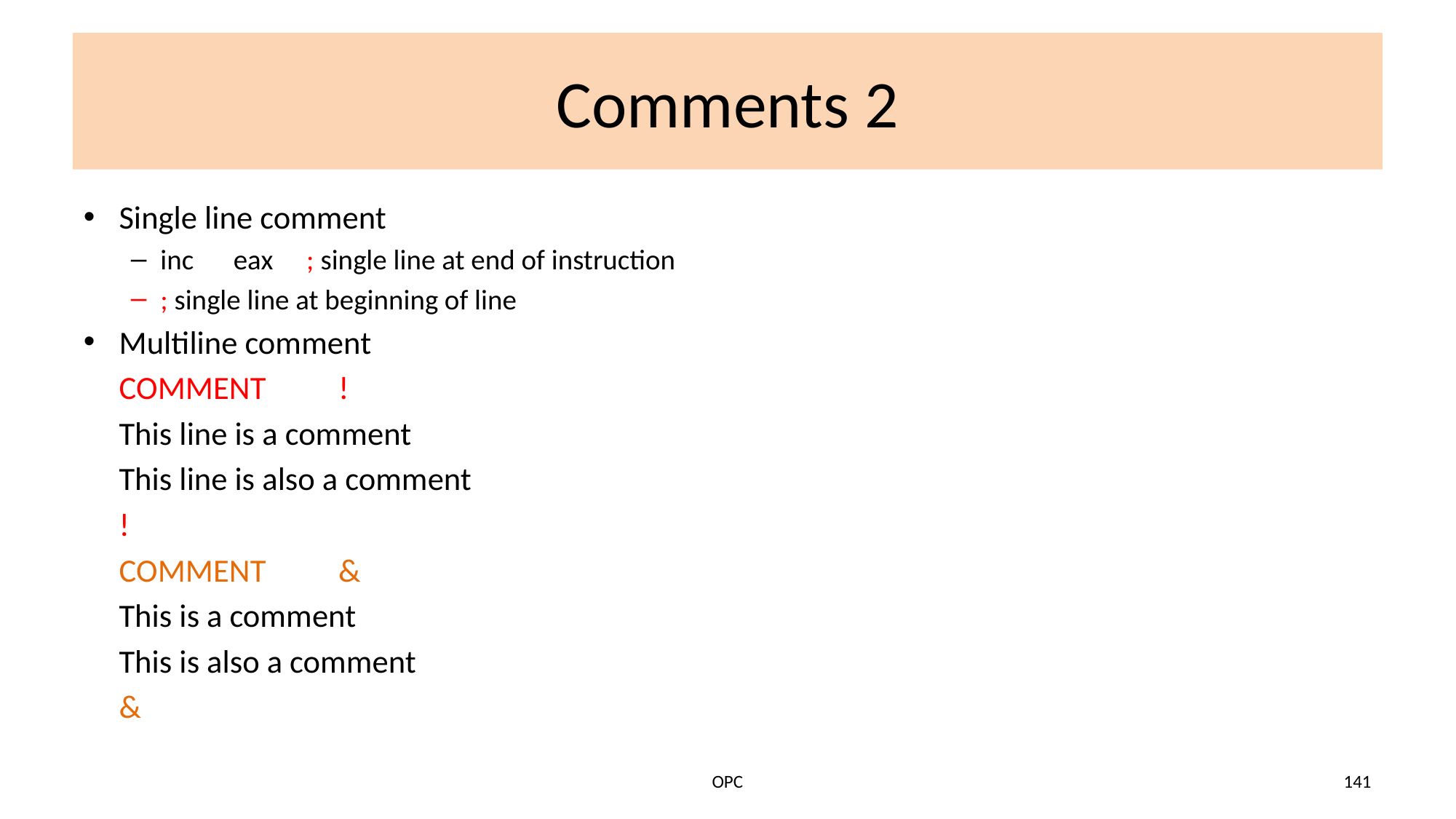

# Comments 2
Single line comment
inc	eax		; single line at end of instruction
; single line at beginning of line
Multiline comment
		COMMENT	!
			This line is a comment
			This line is also a comment
		!
		COMMENT	&
			This is a comment
			This is also a comment
		&

OPC
141